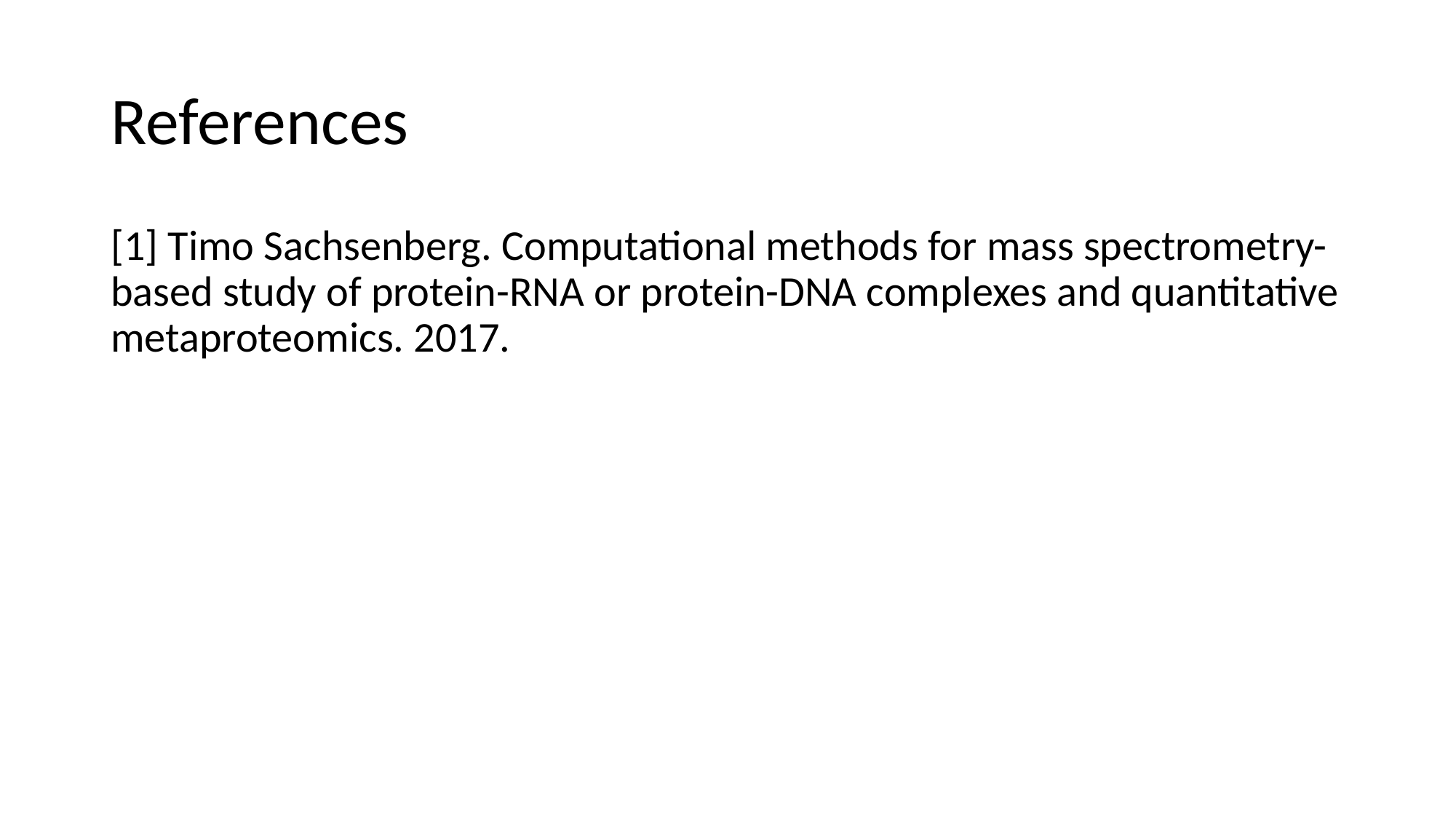

# References
[1] Timo Sachsenberg. Computational methods for mass spectrometry-based study of protein-RNA or protein-DNA complexes and quantitative metaproteomics. 2017.